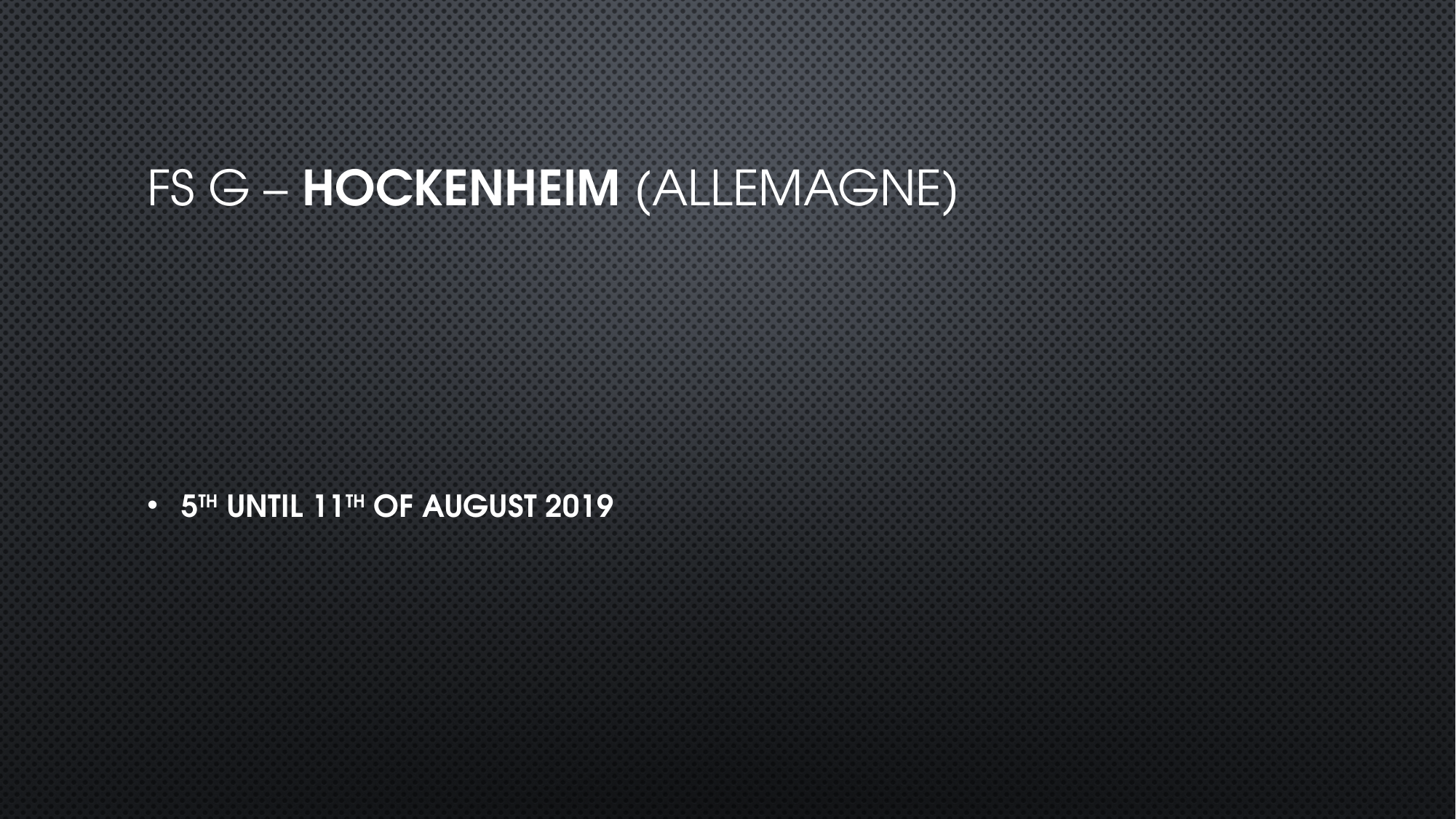

# FS G – Hockenheim (Allemagne)
5th until 11th of August 2019